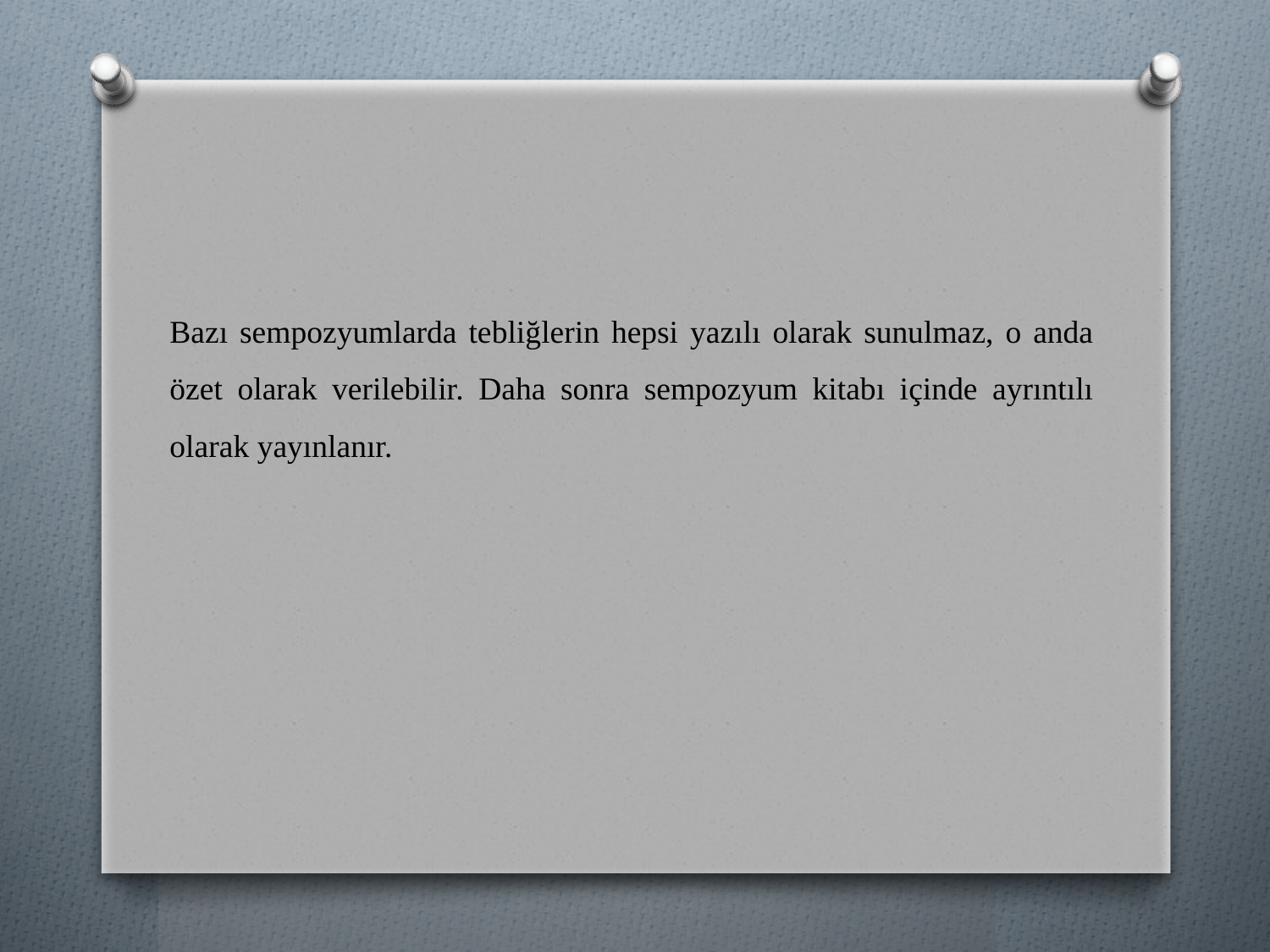

Bazı sempozyumlarda tebliğlerin hepsi yazılı olarak sunulmaz, o anda özet olarak verilebilir. Daha sonra sempozyum kitabı içinde ayrıntılı olarak yayınlanır.